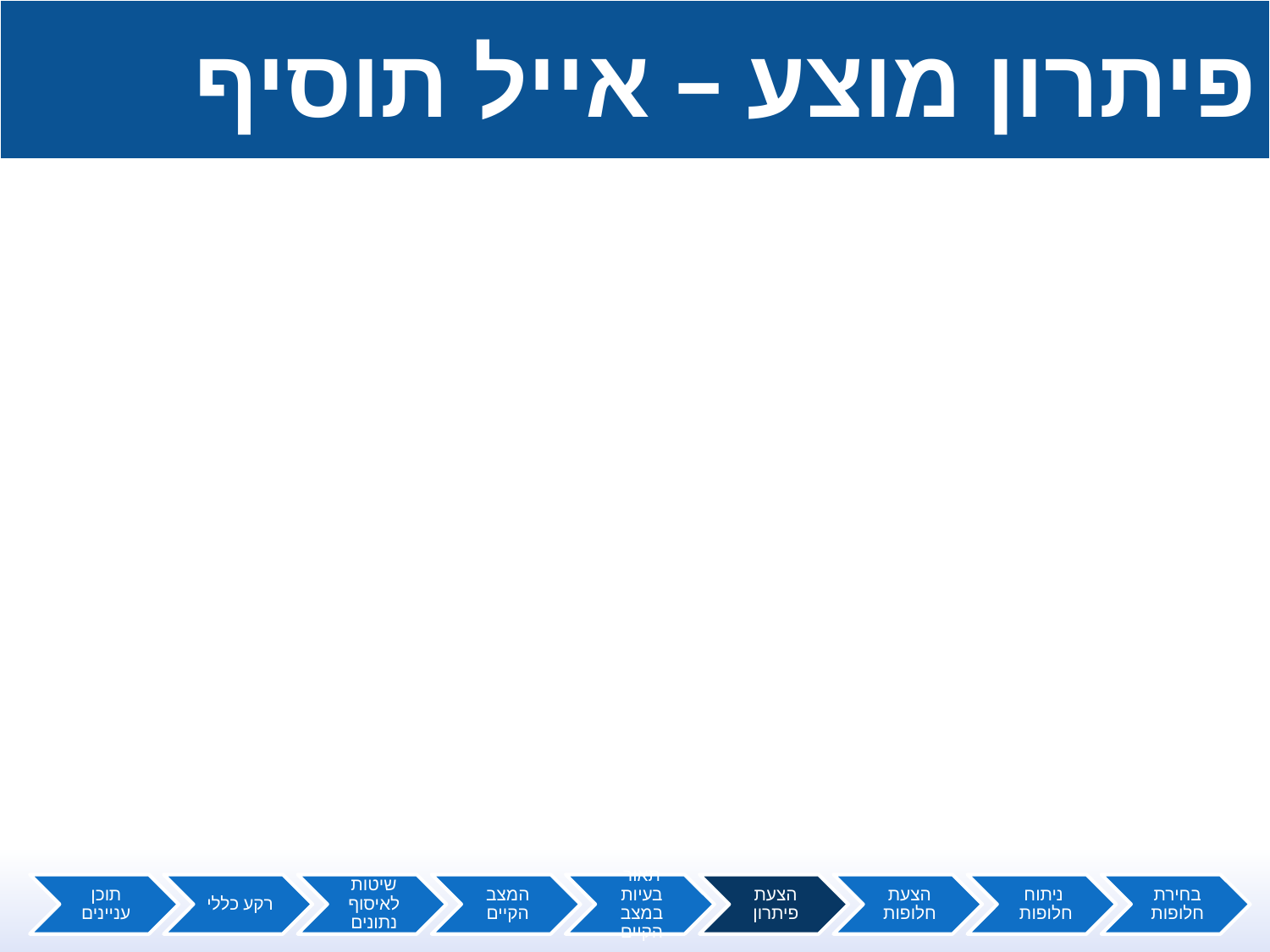

# פיתרון מוצע – אייל תוסיף

תוכן עניינים
רקע כללי
שיטות לאיסוף נתונים
המצב הקיים
תאור בעיות במצב הקיים
הצעת פיתרון
הצעת חלופות
ניתוח חלופות
בחירת חלופות